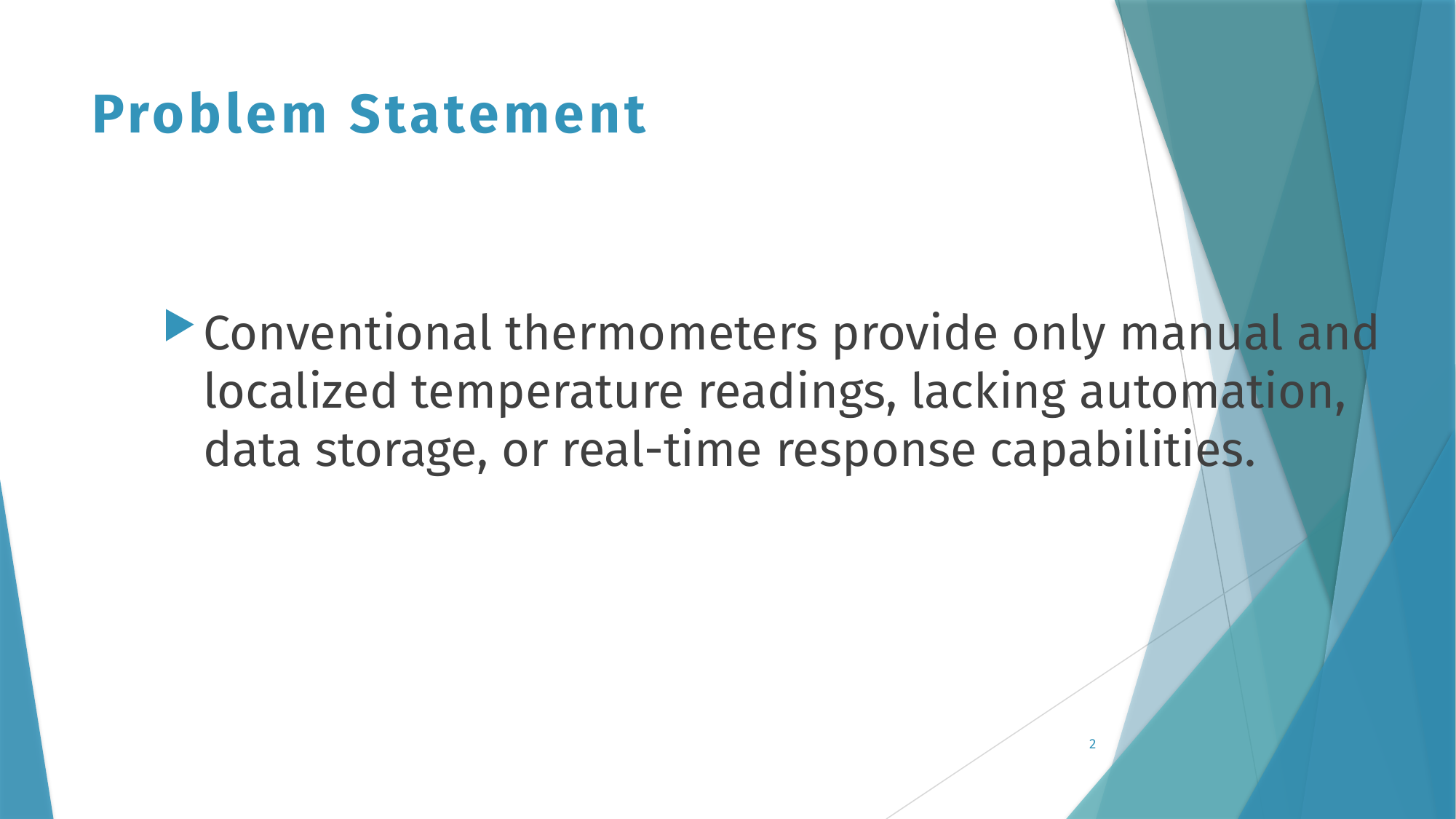

# Problem Statement
Conventional thermometers provide only manual and localized temperature readings, lacking automation, data storage, or real-time response capabilities.
2